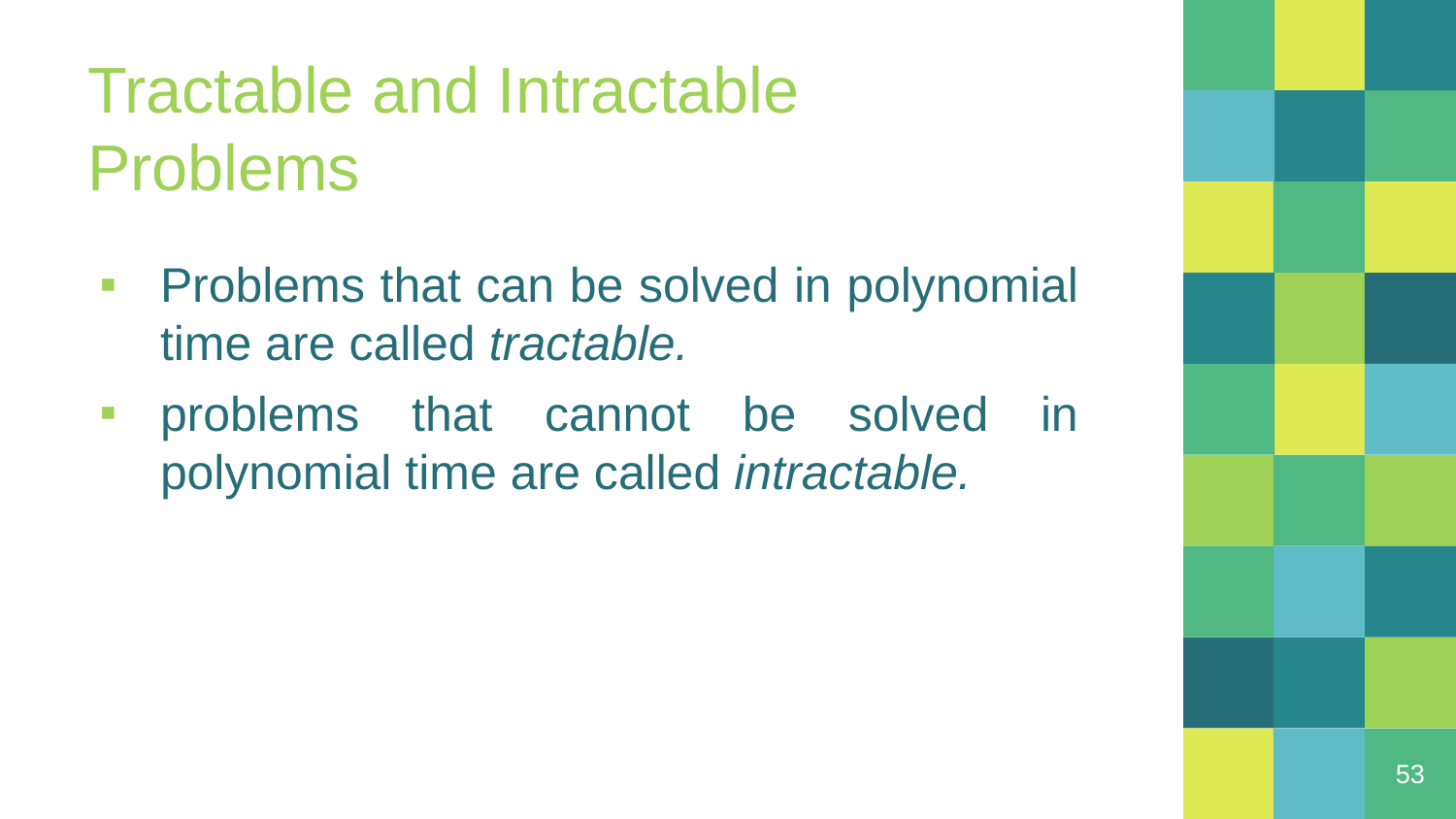

# Tractable and Intractable Problems
Problems that can be solved in polynomial time are called tractable.
problems that cannot be solved in polynomial time are called intractable.
53